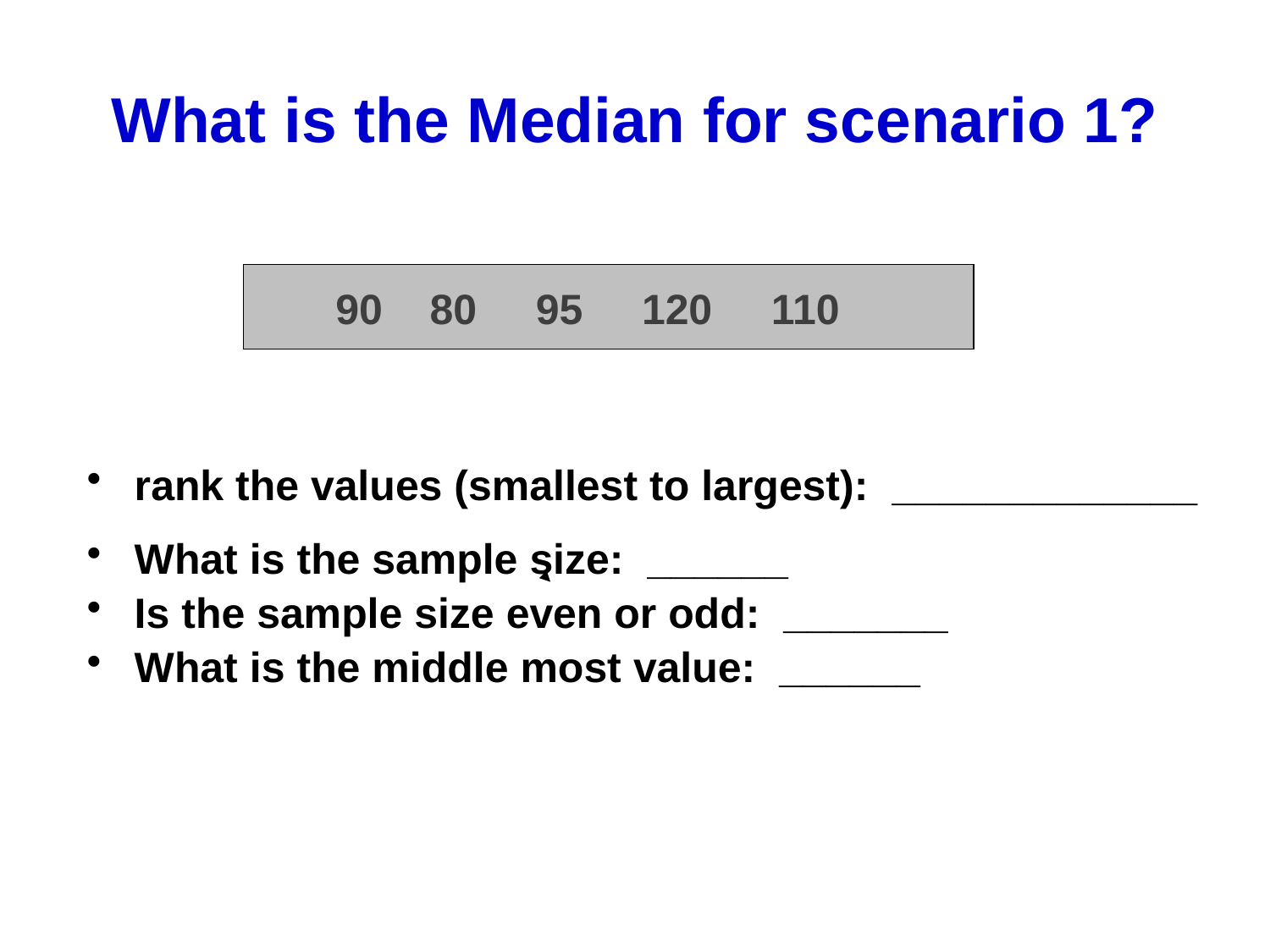

# What is the Median for scenario 1?

                     90    80     95     120     110

rank the values (smallest to largest):  _____________

What is the sample size:  ______
Is the sample size even or odd:  _______
What is the middle most value:  ______